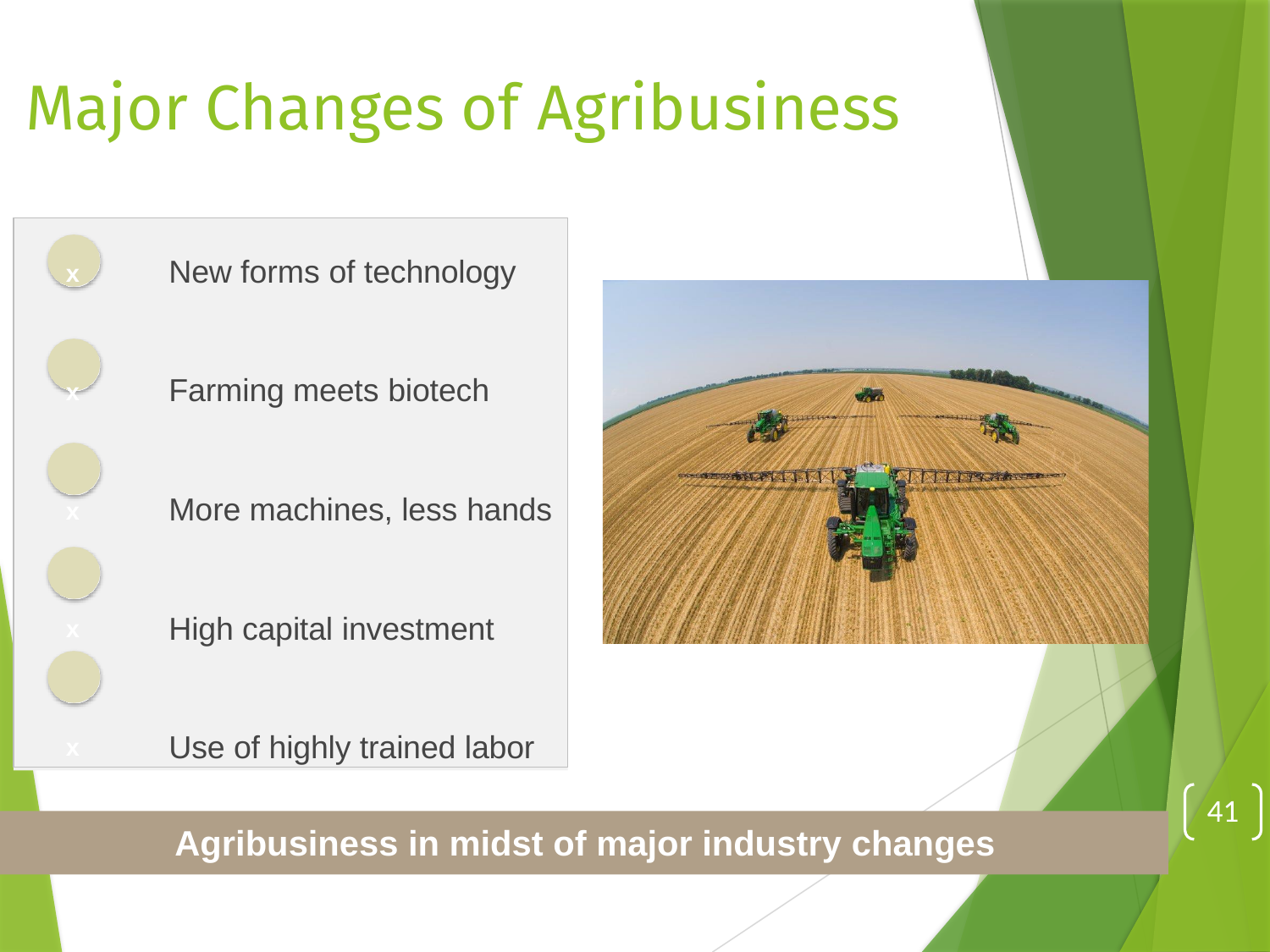

# Major Changes of Agribusiness

x	New forms of technology

x	Farming meets biotech

x	More machines, less hands

x	High capital investment

x	Use of highly trained labor

41

Agribusiness in midst of major industry changes